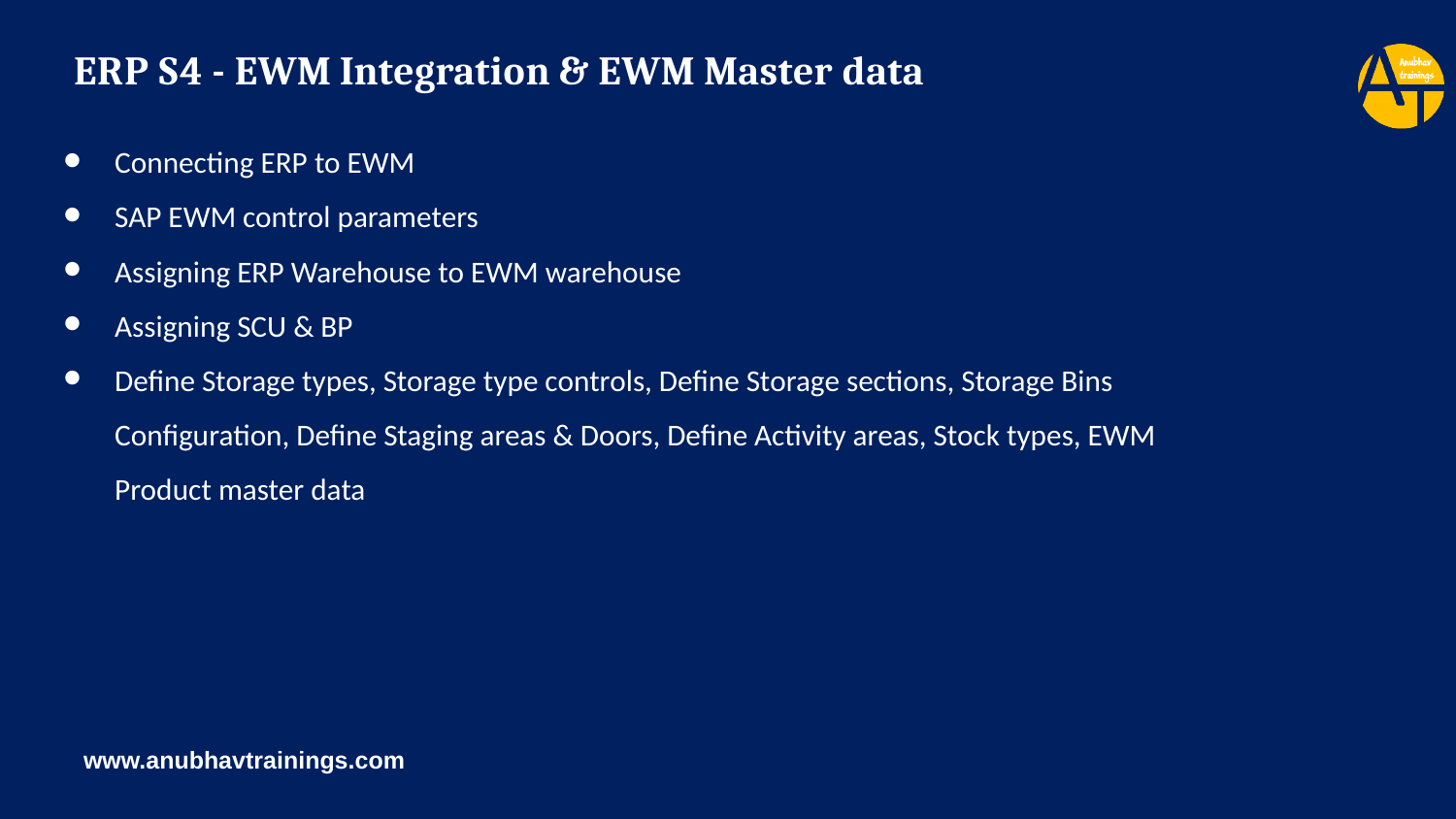

ERP S4 - EWM Integration & EWM Master data

Connecting ERP to EWM
SAP EWM control parameters
Assigning ERP Warehouse to EWM warehouse
Assigning SCU & BP
Define Storage types, Storage type controls, Define Storage sections, Storage Bins Configuration, Define Staging areas & Doors, Define Activity areas, Stock types, EWM Product master data